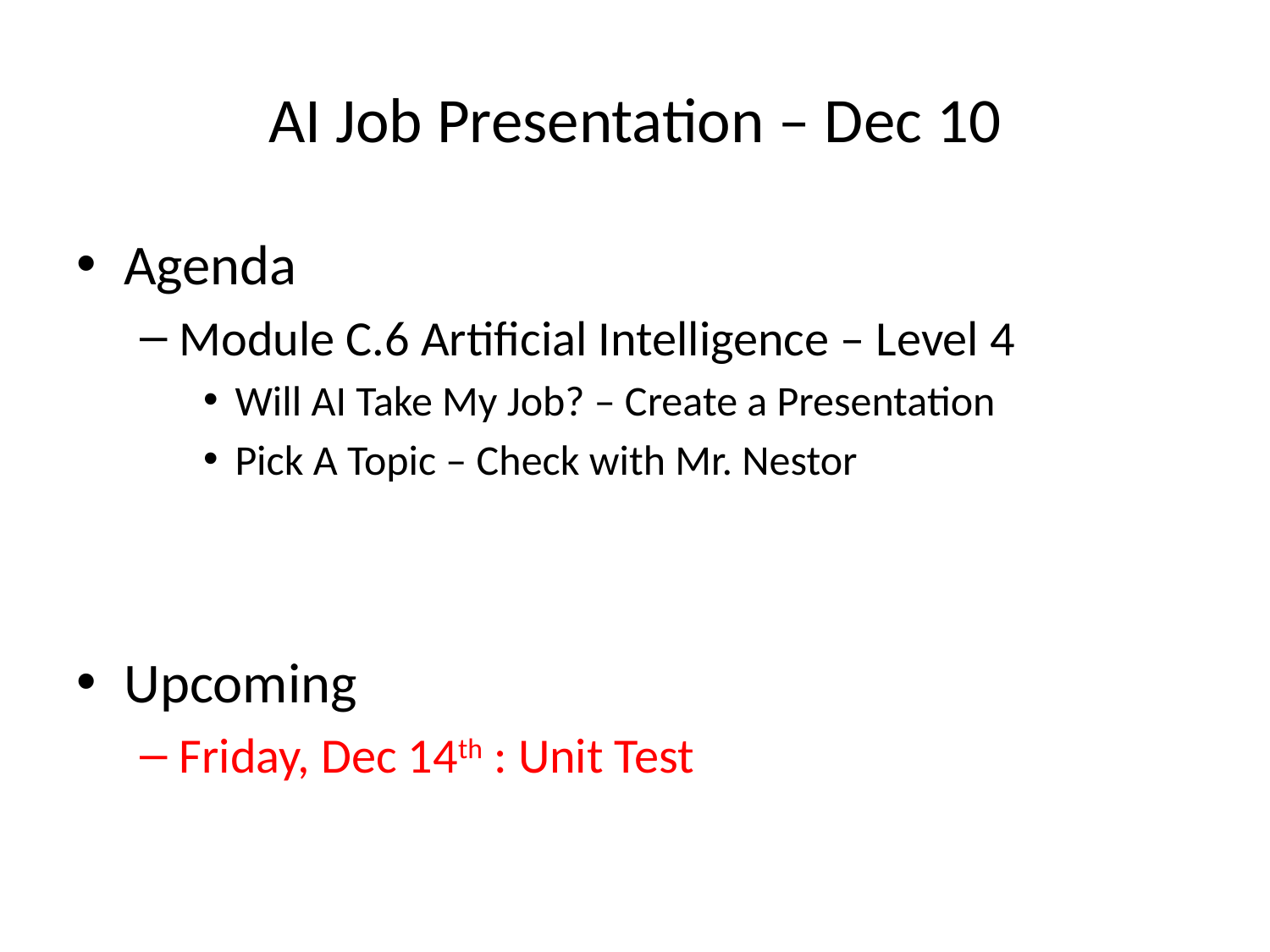

# AI Job Presentation – Dec 10
Agenda
Module C.6 Artificial Intelligence – Level 4
Will AI Take My Job? – Create a Presentation
Pick A Topic – Check with Mr. Nestor

Upcoming
Friday, Dec 14th : Unit Test